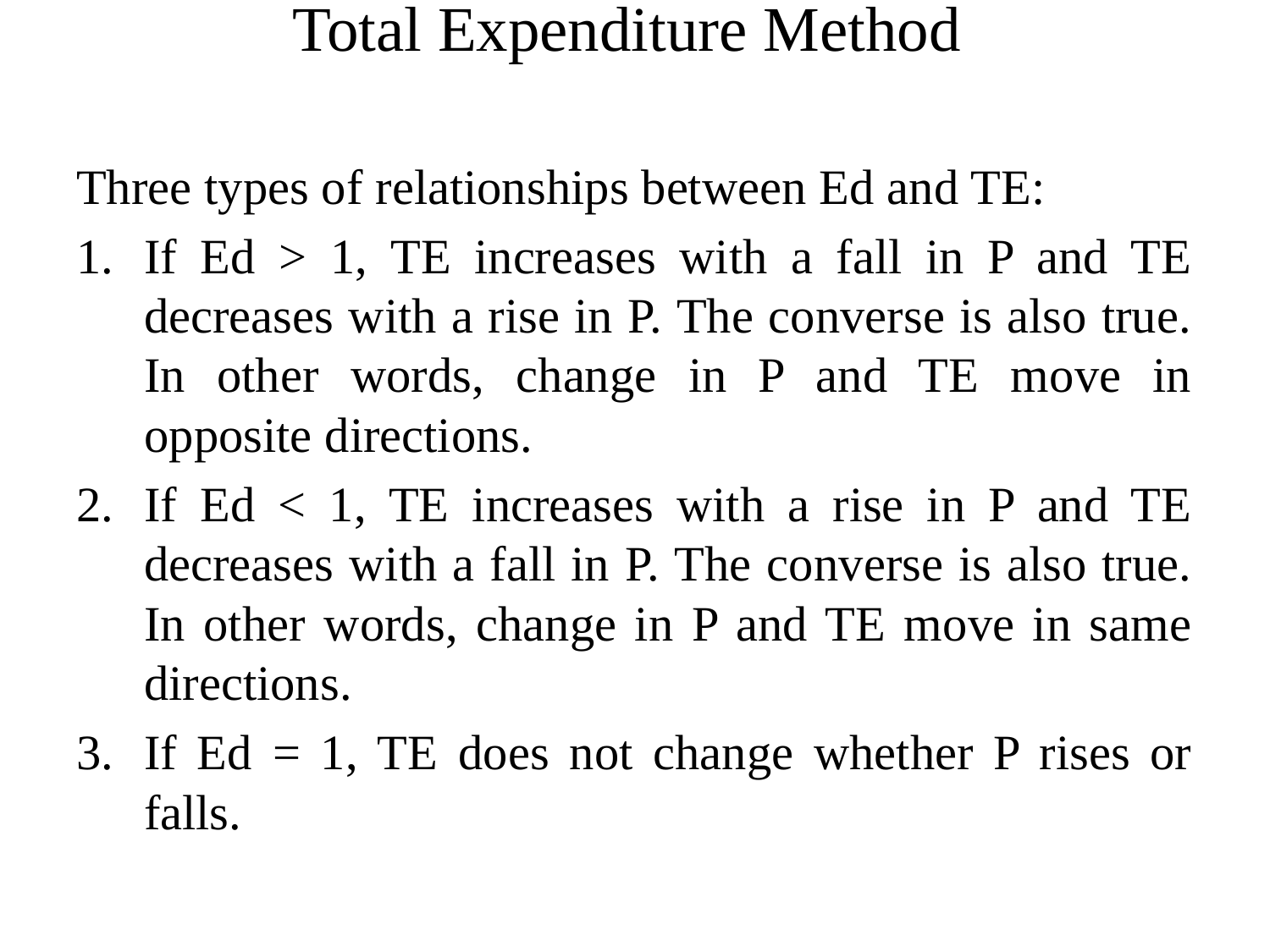

# Total Expenditure Method
Three types of relationships between Ed and TE:
If Ed > 1, TE increases with a fall in P and TE decreases with a rise in P. The converse is also true. In other words, change in P and TE move in opposite directions.
If Ed < 1, TE increases with a rise in P and TE decreases with a fall in P. The converse is also true. In other words, change in P and TE move in same directions.
If Ed = 1, TE does not change whether P rises or falls.